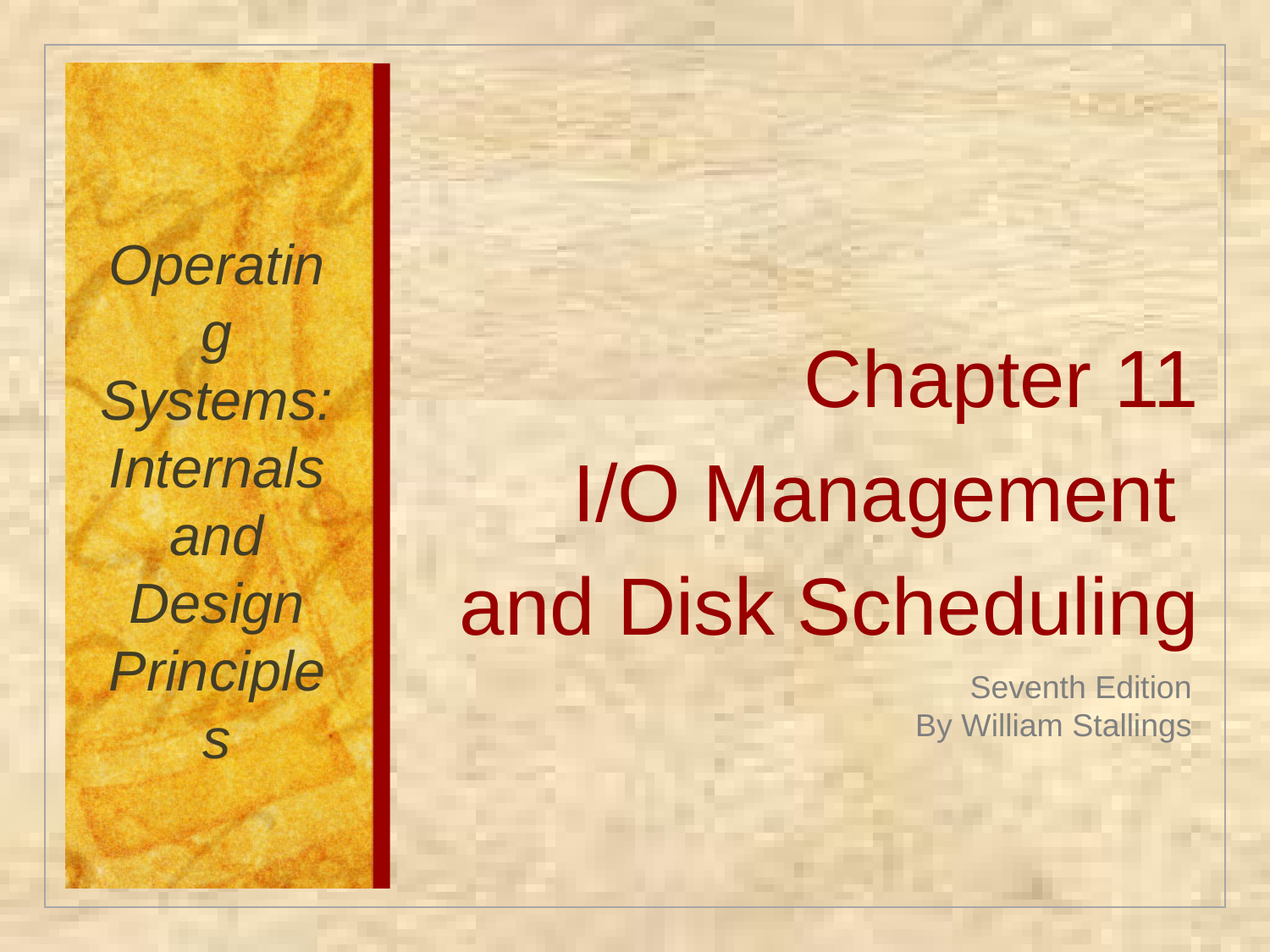

Operating Systems:
Internals and Design Principles
# Chapter 11 I/O Management and Disk Scheduling
Seventh Edition
By William Stallings